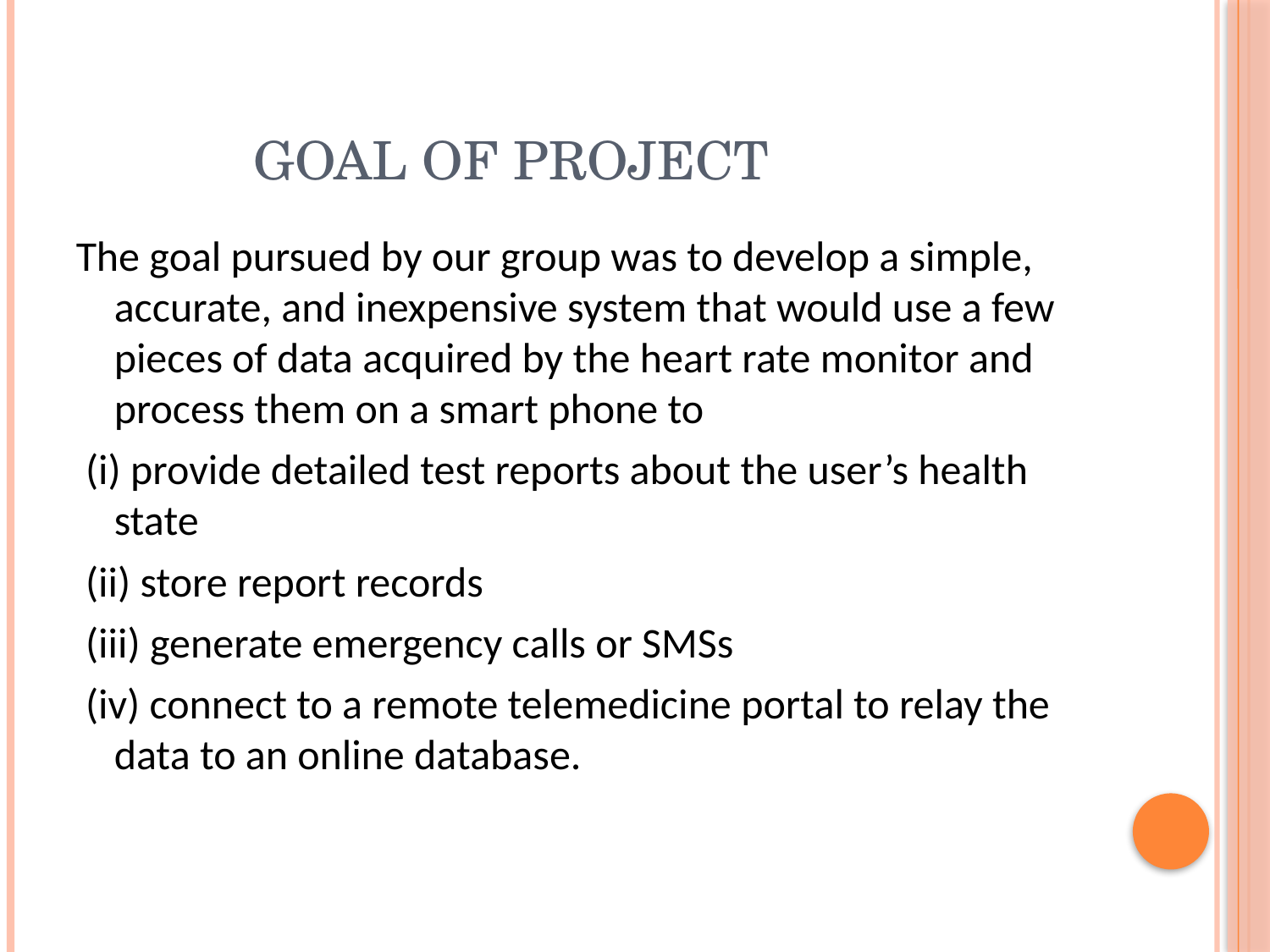

# goal of project
The goal pursued by our group was to develop a simple, accurate, and inexpensive system that would use a few pieces of data acquired by the heart rate monitor and process them on a smart phone to
 (i) provide detailed test reports about the user’s health state
 (ii) store report records
 (iii) generate emergency calls or SMSs
 (iv) connect to a remote telemedicine portal to relay the data to an online database.